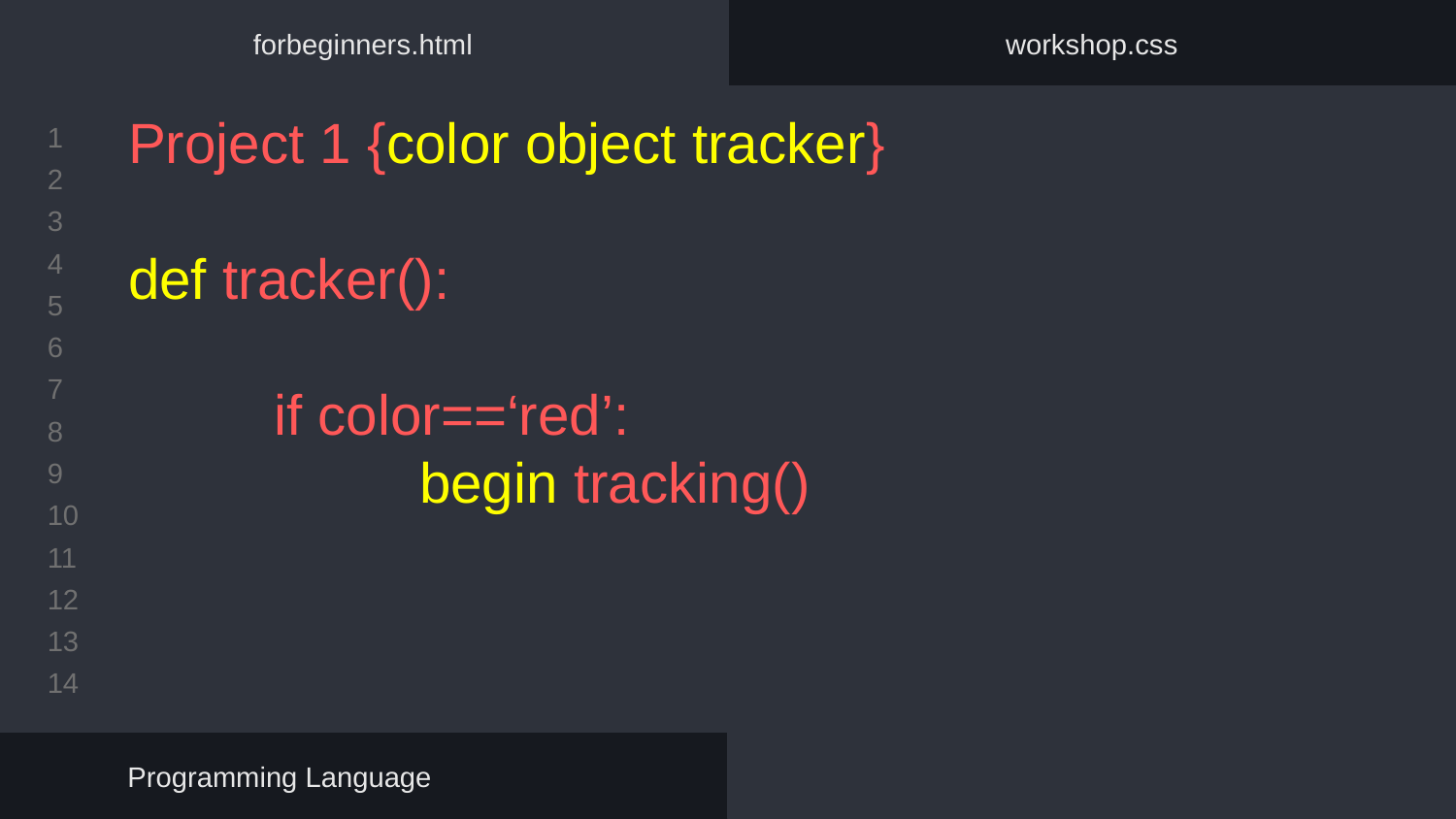

forbeginners.html
workshop.css
# Project 1 {color object tracker} def tracker(): if color==‘red’: begin tracking()
Programming Language